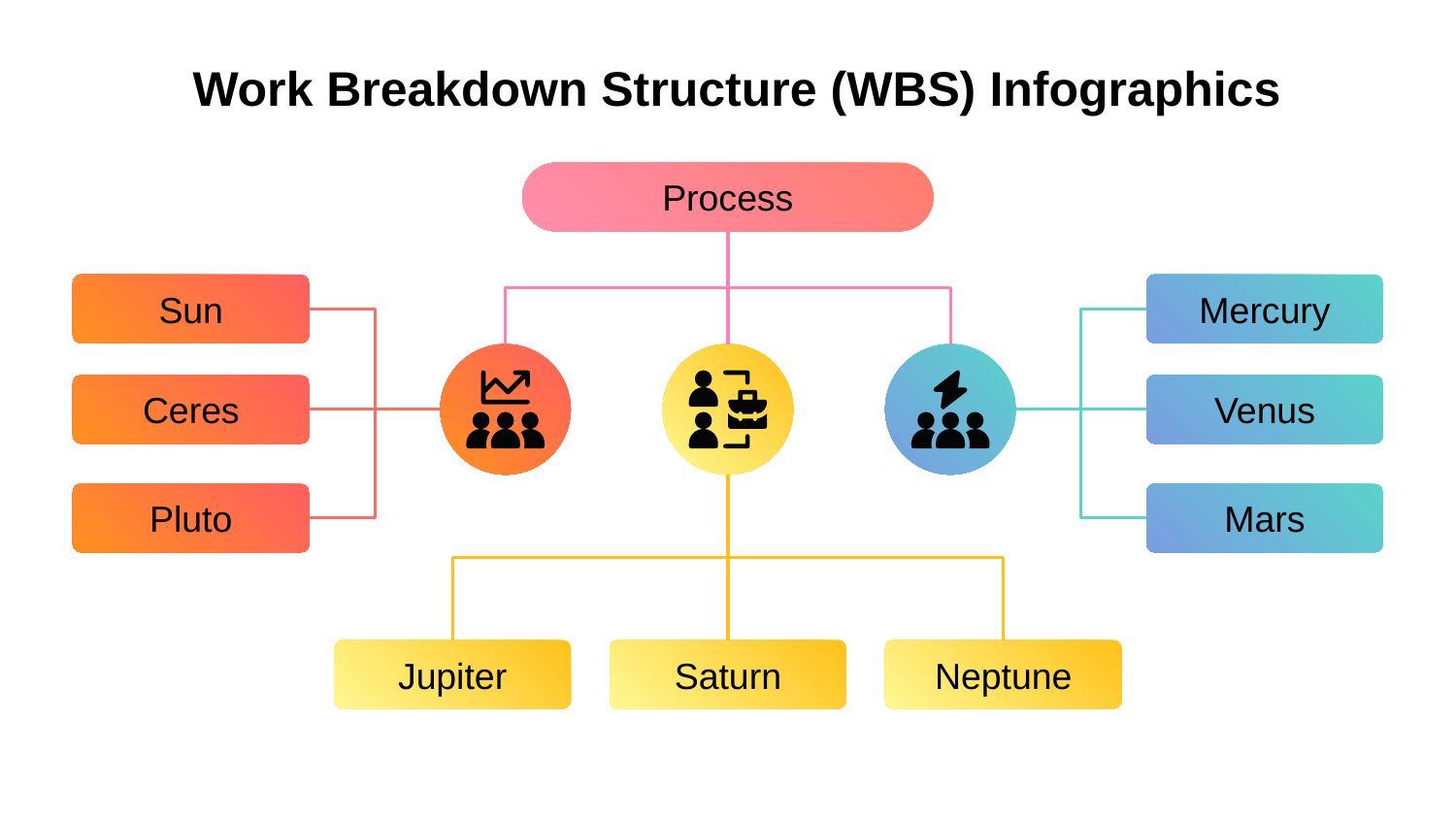

# Work Breakdown Structure (WBS) Infographics
Process
Sun
Mercury

Ceres
Venus
Pluto
Mars
Jupiter
Saturn
Neptune